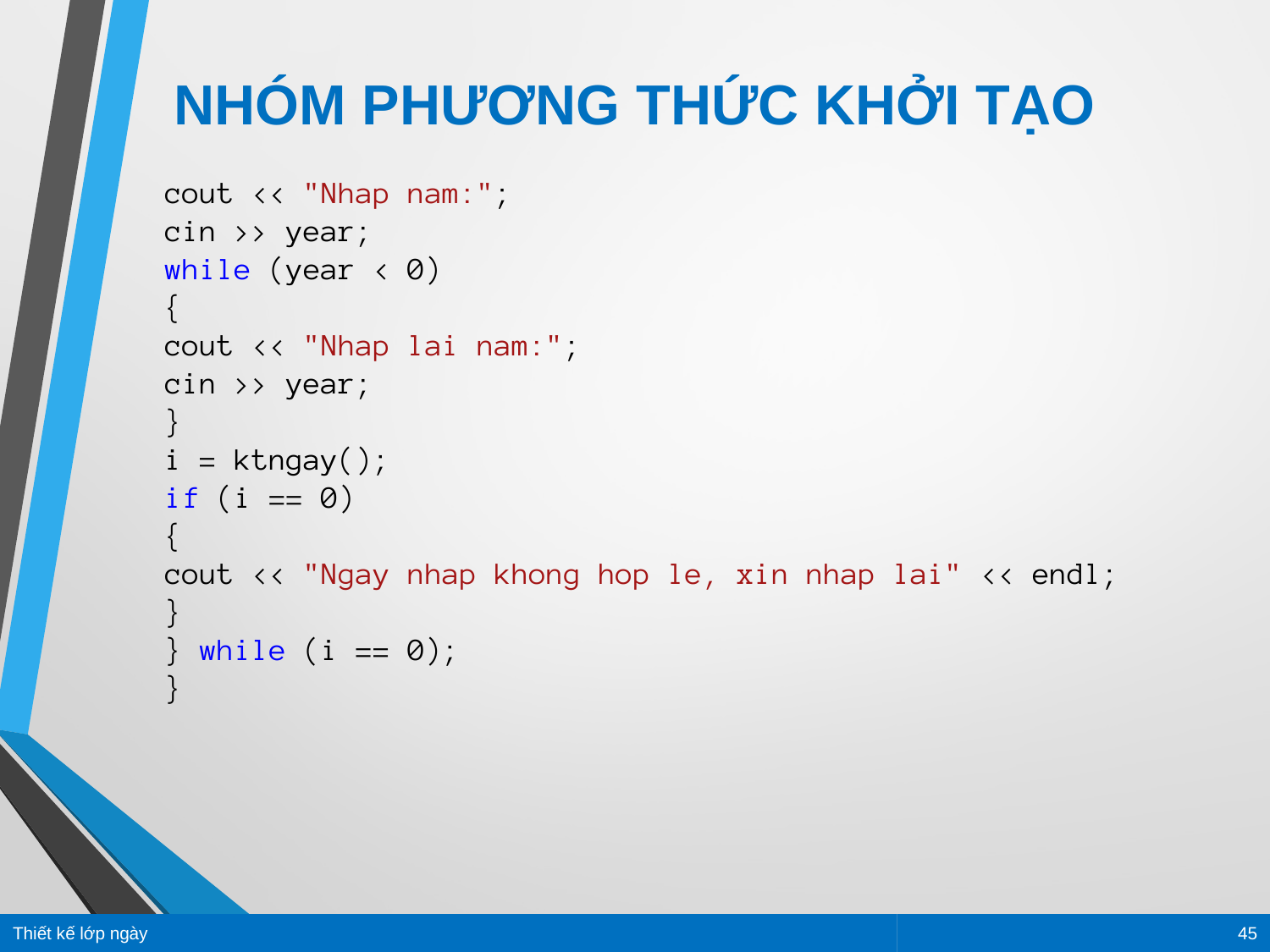

NHÓM PHƯƠNG THỨC KHỞI TẠO
cout << "Nhap nam:";
cin >> year;
while (year < 0)
{
cout << "Nhap lai nam:";
cin >> year;
}
i = ktngay();
if (i == 0)
{
cout << "Ngay nhap khong hop le, xin nhap lai" << endl;
}
} while (i == 0);
}
Thiết kế lớp ngày
45